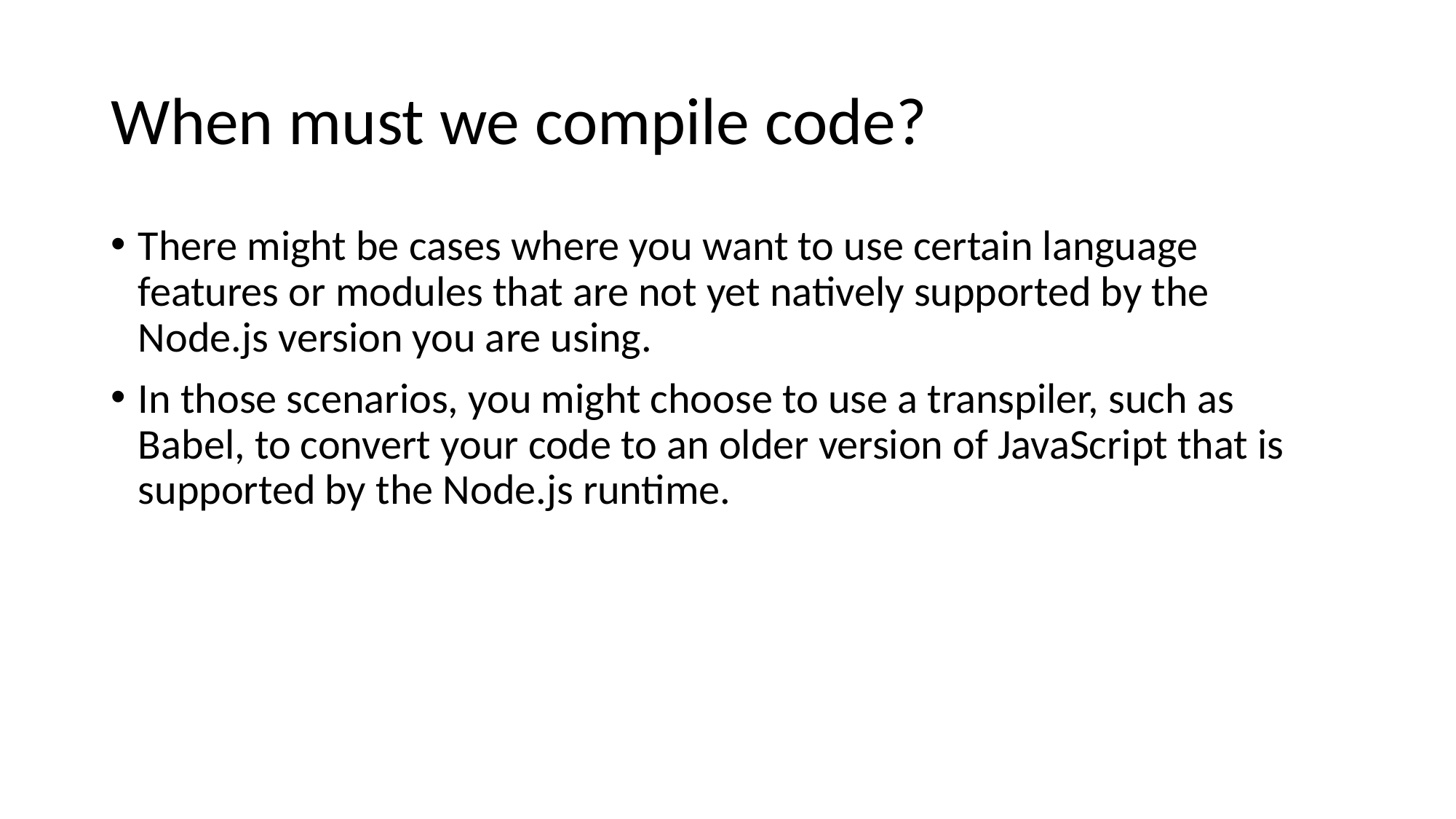

# When must we compile code?
There might be cases where you want to use certain language features or modules that are not yet natively supported by the Node.js version you are using.
In those scenarios, you might choose to use a transpiler, such as Babel, to convert your code to an older version of JavaScript that is supported by the Node.js runtime.